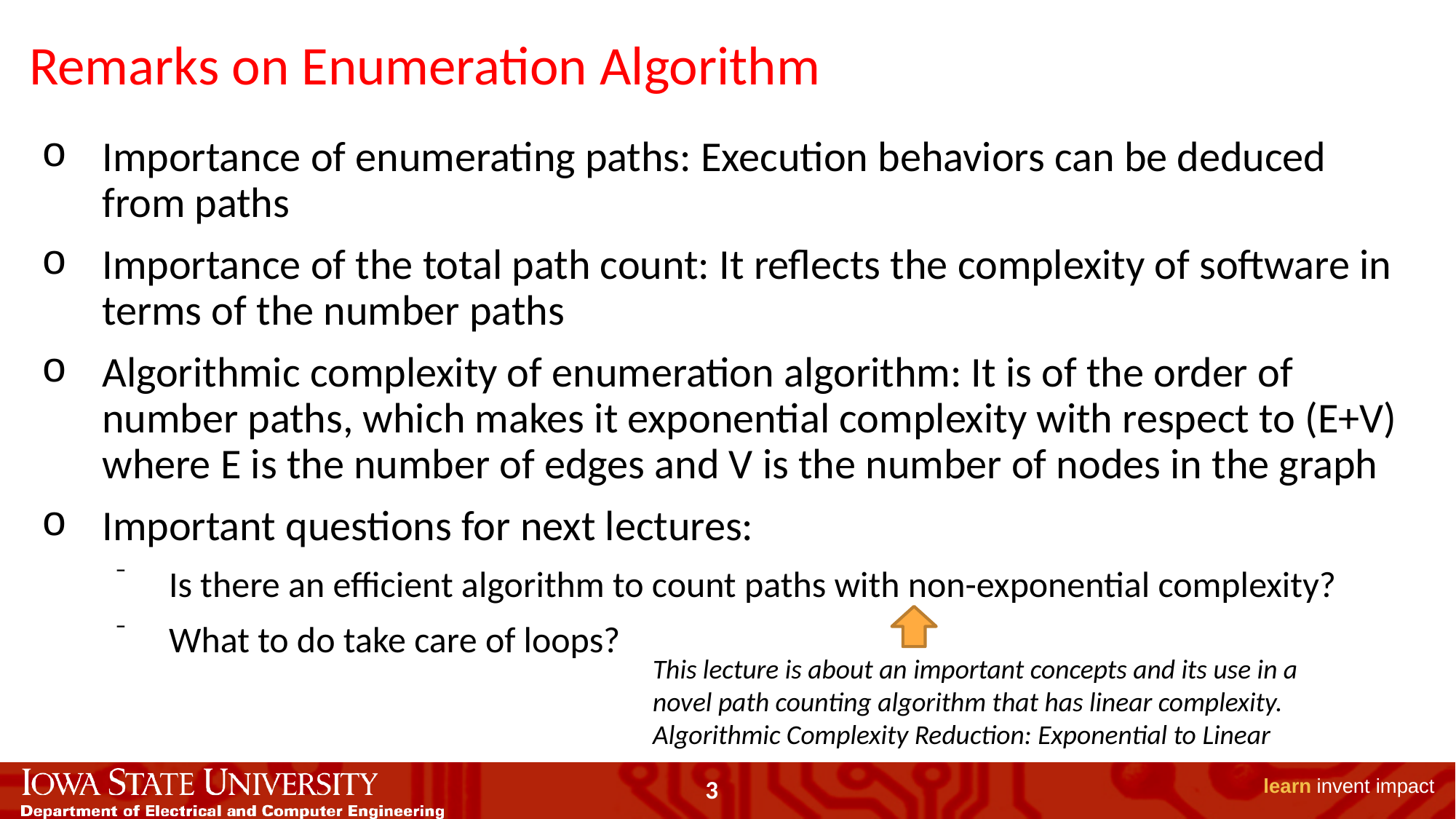

# Remarks on Enumeration Algorithm
Importance of enumerating paths: Execution behaviors can be deduced from paths
Importance of the total path count: It reflects the complexity of software in terms of the number paths
Algorithmic complexity of enumeration algorithm: It is of the order of number paths, which makes it exponential complexity with respect to (E+V) where E is the number of edges and V is the number of nodes in the graph
Important questions for next lectures:
Is there an efficient algorithm to count paths with non-exponential complexity?
What to do take care of loops?

This lecture is about an important concepts and its use in a novel path counting algorithm that has linear complexity.
Algorithmic Complexity Reduction: Exponential to Linear
3